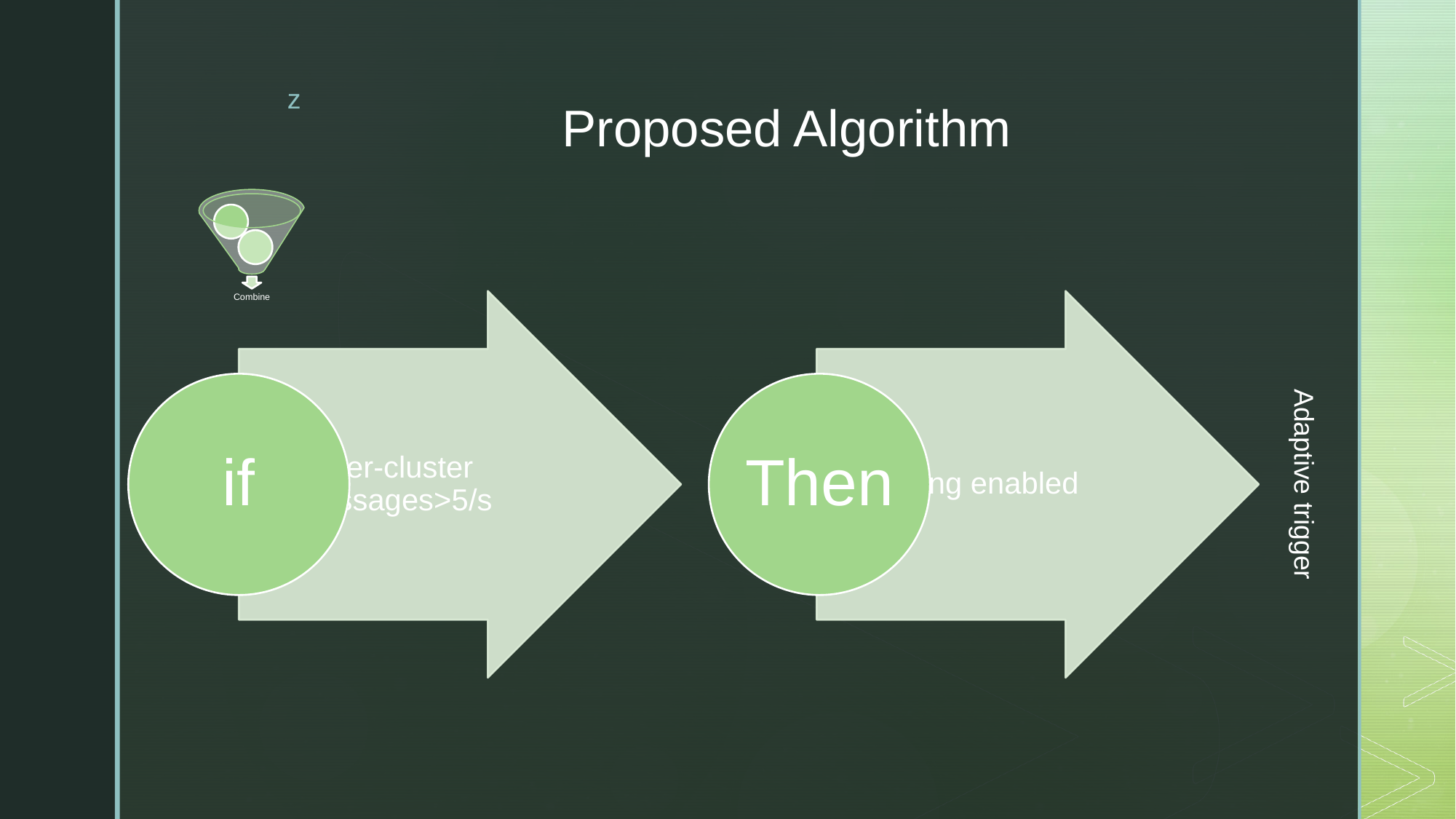

# Proposed Algorithm
inter-cluster messages>5/s
if
logging enabled
Then
Combine

Adaptive trigger